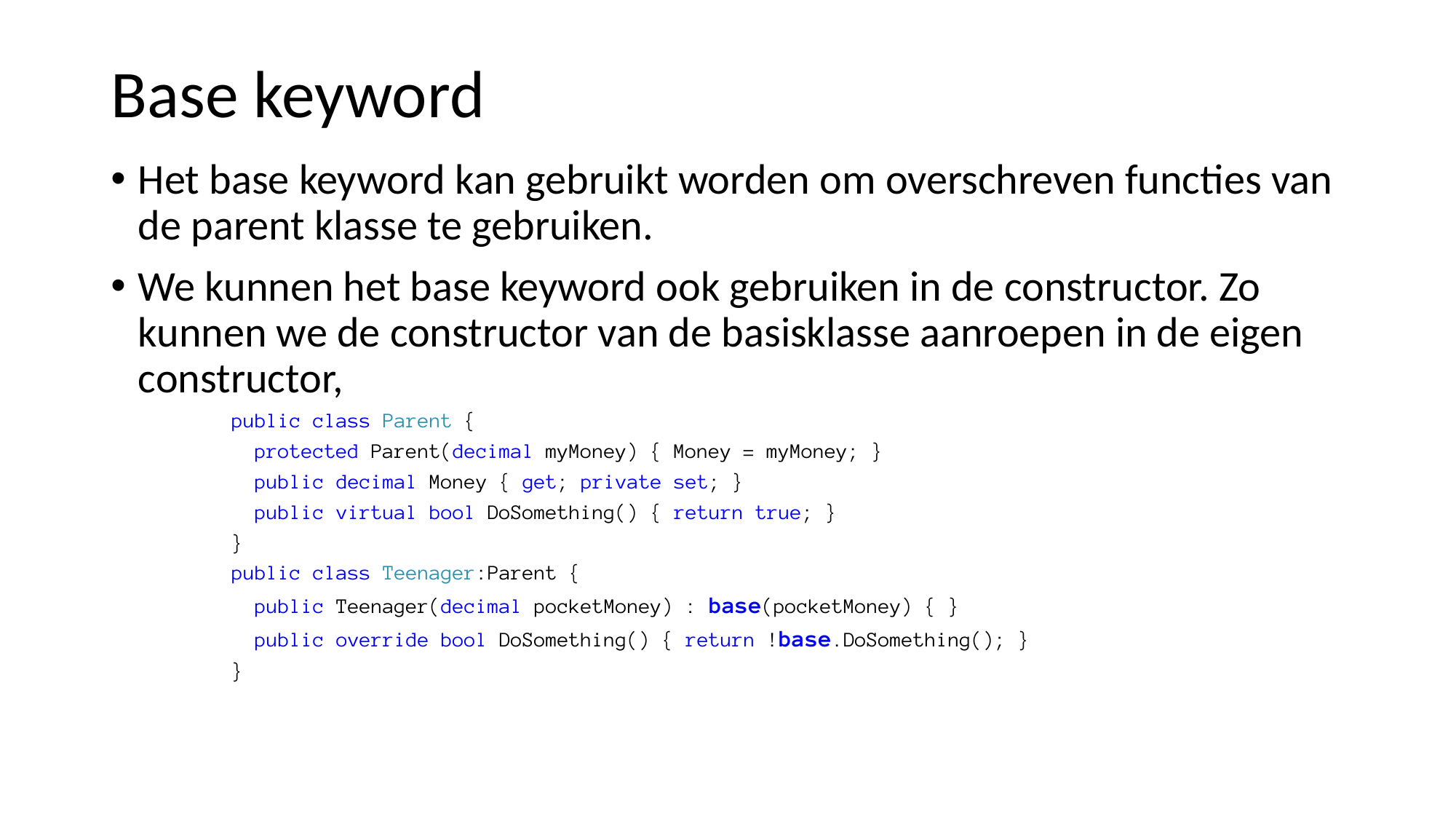

# Base keyword
Het base keyword kan gebruikt worden om overschreven functies van de parent klasse te gebruiken.
We kunnen het base keyword ook gebruiken in de constructor. Zo kunnen we de constructor van de basisklasse aanroepen in de eigen constructor,
 public class Parent {
   protected Parent(decimal myMoney) { Money = myMoney; }
   public decimal Money { get; private set; }
   public virtual bool DoSomething() { return true; }
 }
 public class Teenager:Parent {
   public Teenager(decimal pocketMoney) : base(pocketMoney) { }
   public override bool DoSomething() { return !base.DoSomething(); }
 }